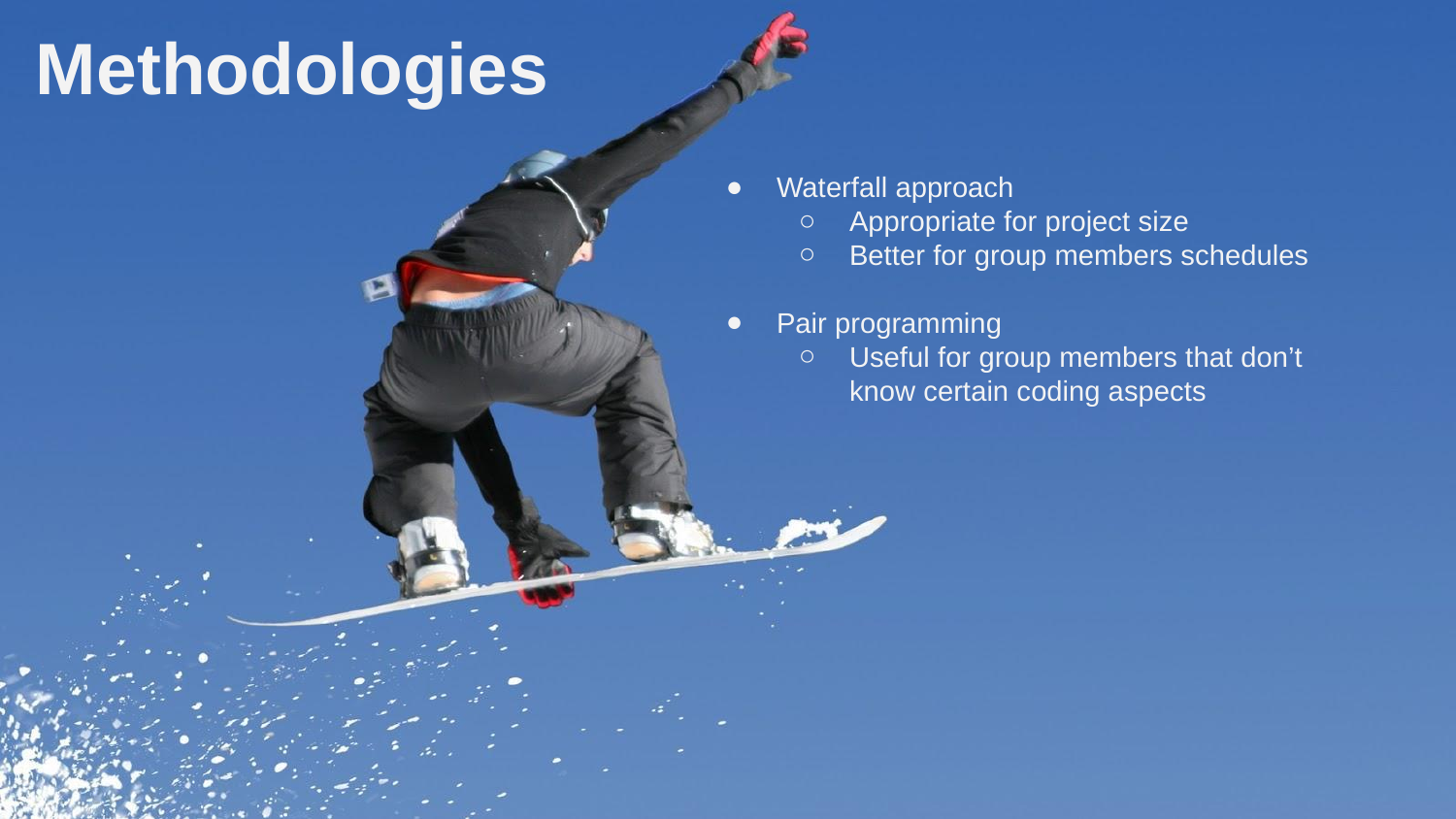

# Methodologies
Waterfall approach
Appropriate for project size
Better for group members schedules

Pair programming
Useful for group members that don’t know certain coding aspects